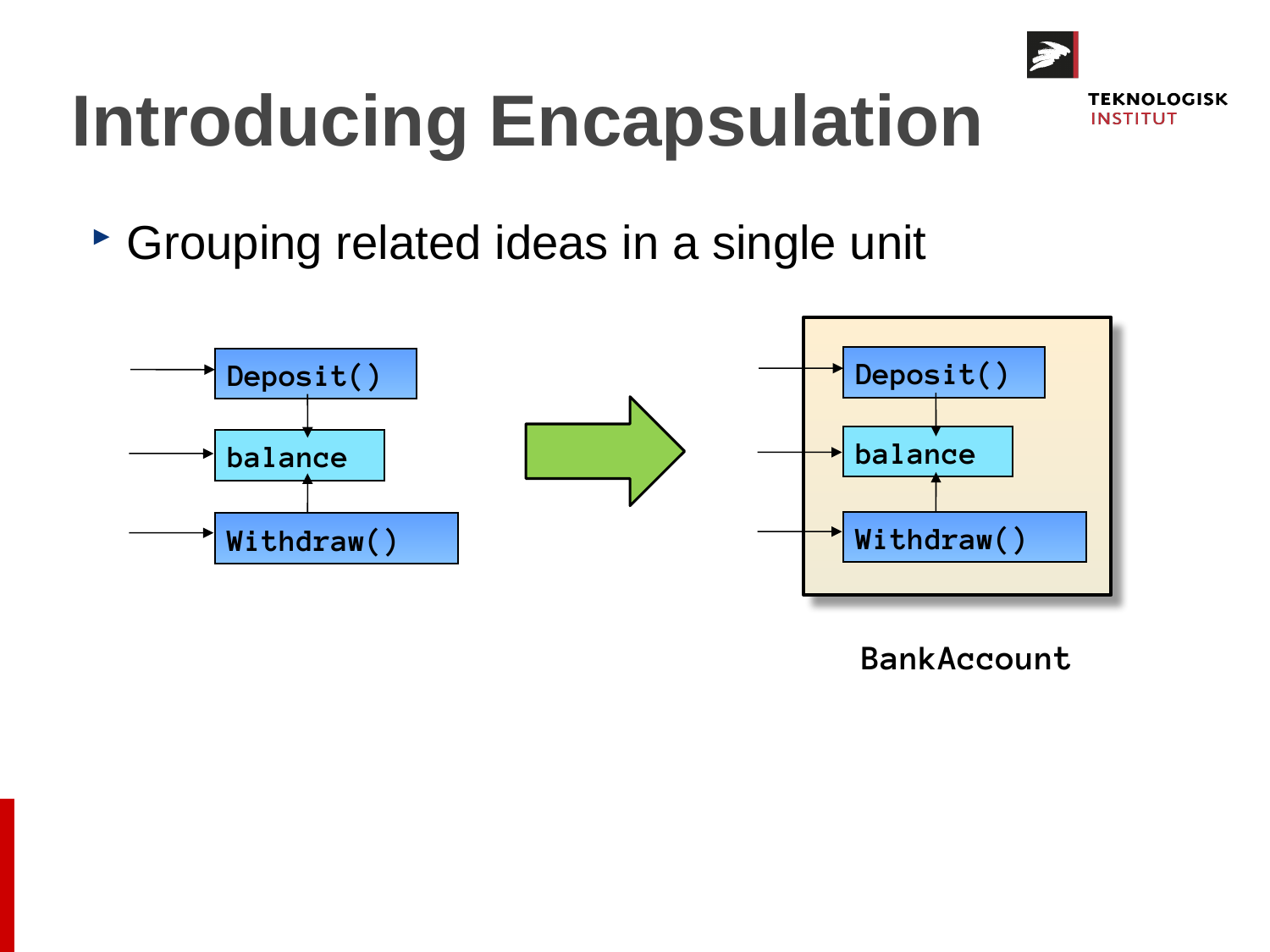

# Introducing Encapsulation
Grouping related ideas in a single unit

Deposit()
Deposit()

balance
balance

Withdraw()
Withdraw()

BankAccount